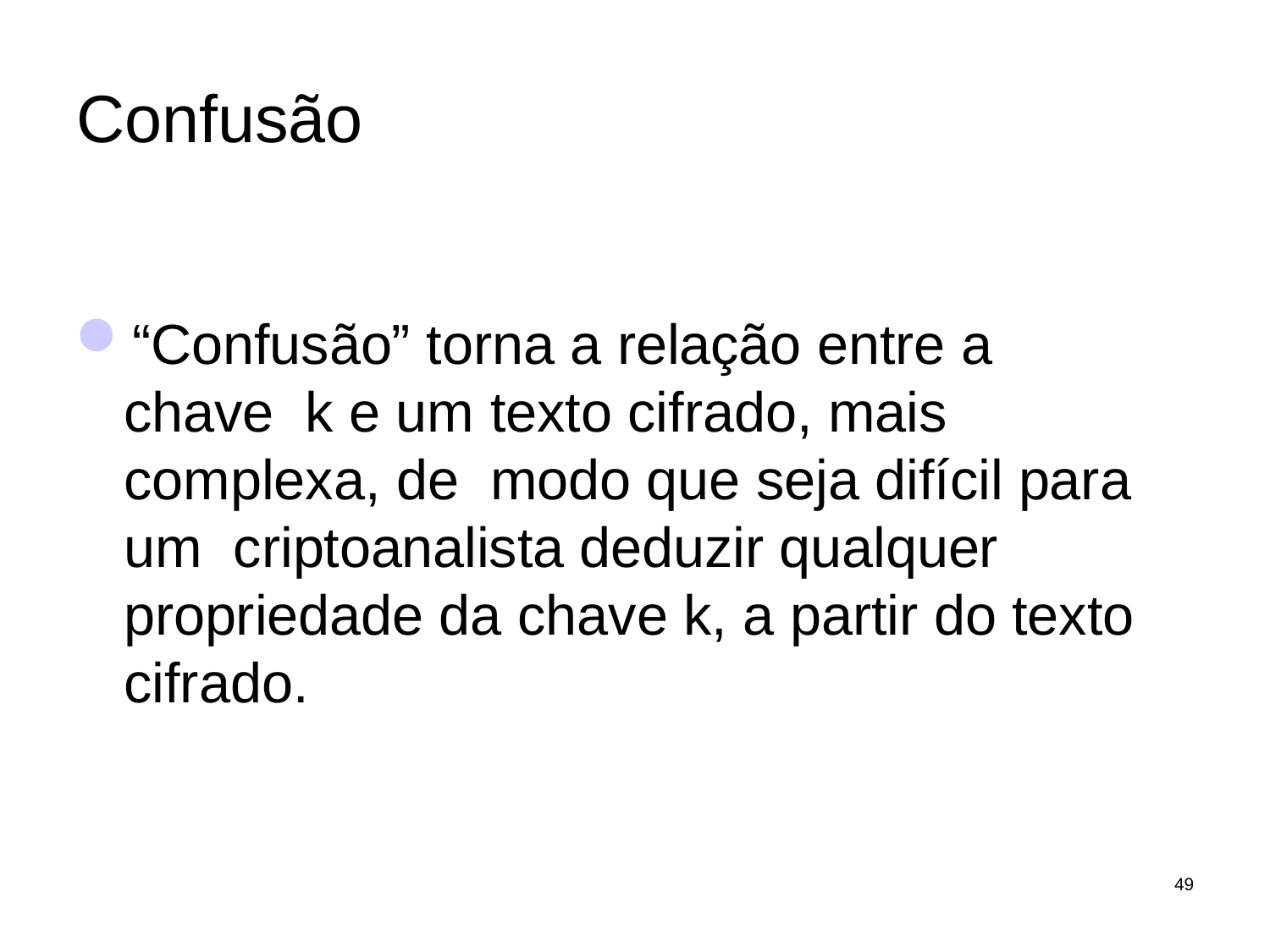

# Confusão
“Confusão” torna a relação entre a chave  k e um texto cifrado, mais complexa, de  modo que seja difícil para um  criptoanalista deduzir qualquer  propriedade da chave k, a partir do texto  cifrado.
49